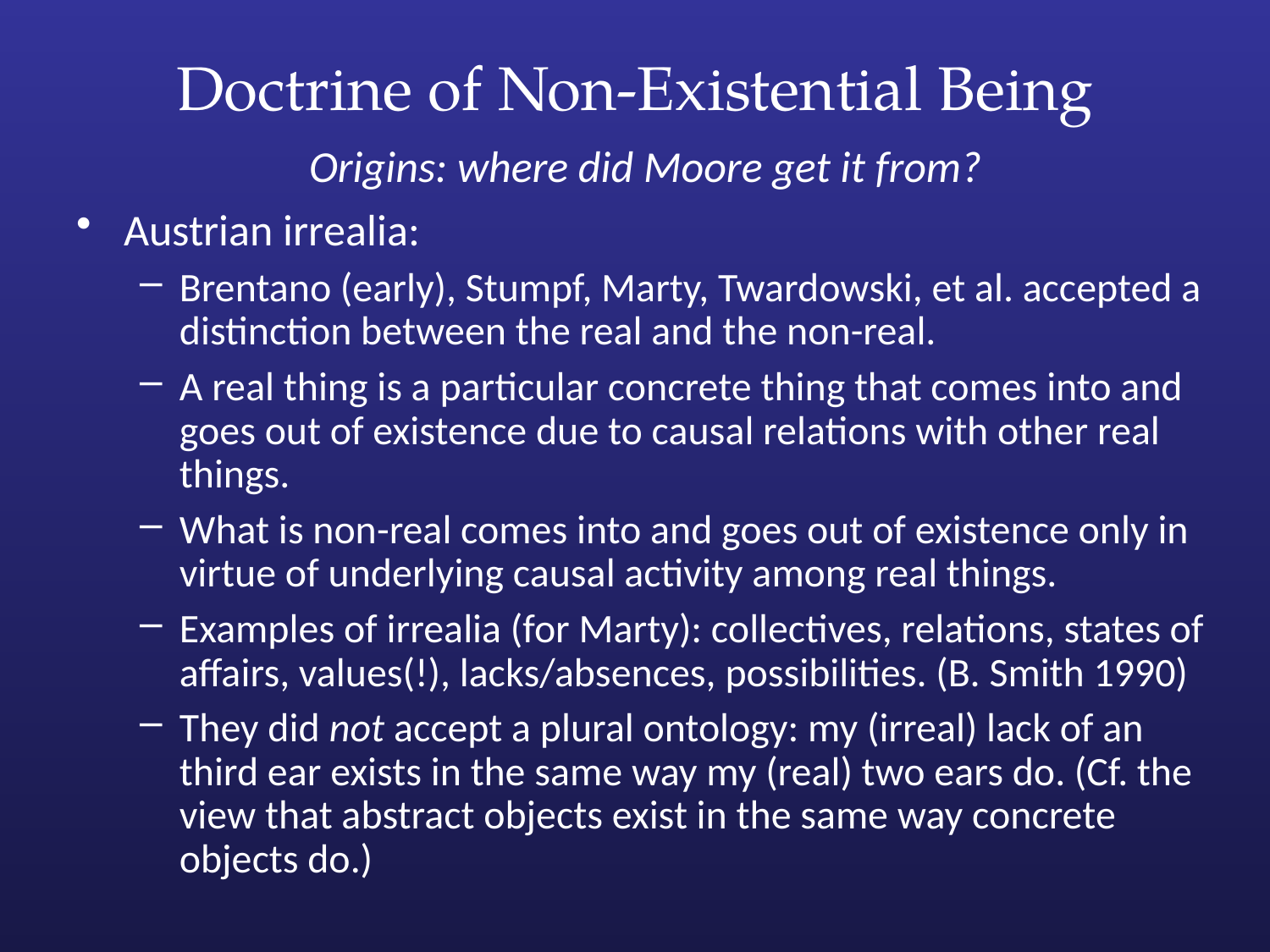

# Doctrine of Non-Existential Being
Origins: where did Moore get it from?
Austrian irrealia:
Brentano (early), Stumpf, Marty, Twardowski, et al. accepted a distinction between the real and the non-real.
A real thing is a particular concrete thing that comes into and goes out of existence due to causal relations with other real things.
What is non-real comes into and goes out of existence only in virtue of underlying causal activity among real things.
Examples of irrealia (for Marty): collectives, relations, states of affairs, values(!), lacks/absences, possibilities. (B. Smith 1990)
They did not accept a plural ontology: my (irreal) lack of an third ear exists in the same way my (real) two ears do. (Cf. the view that abstract objects exist in the same way concrete objects do.)